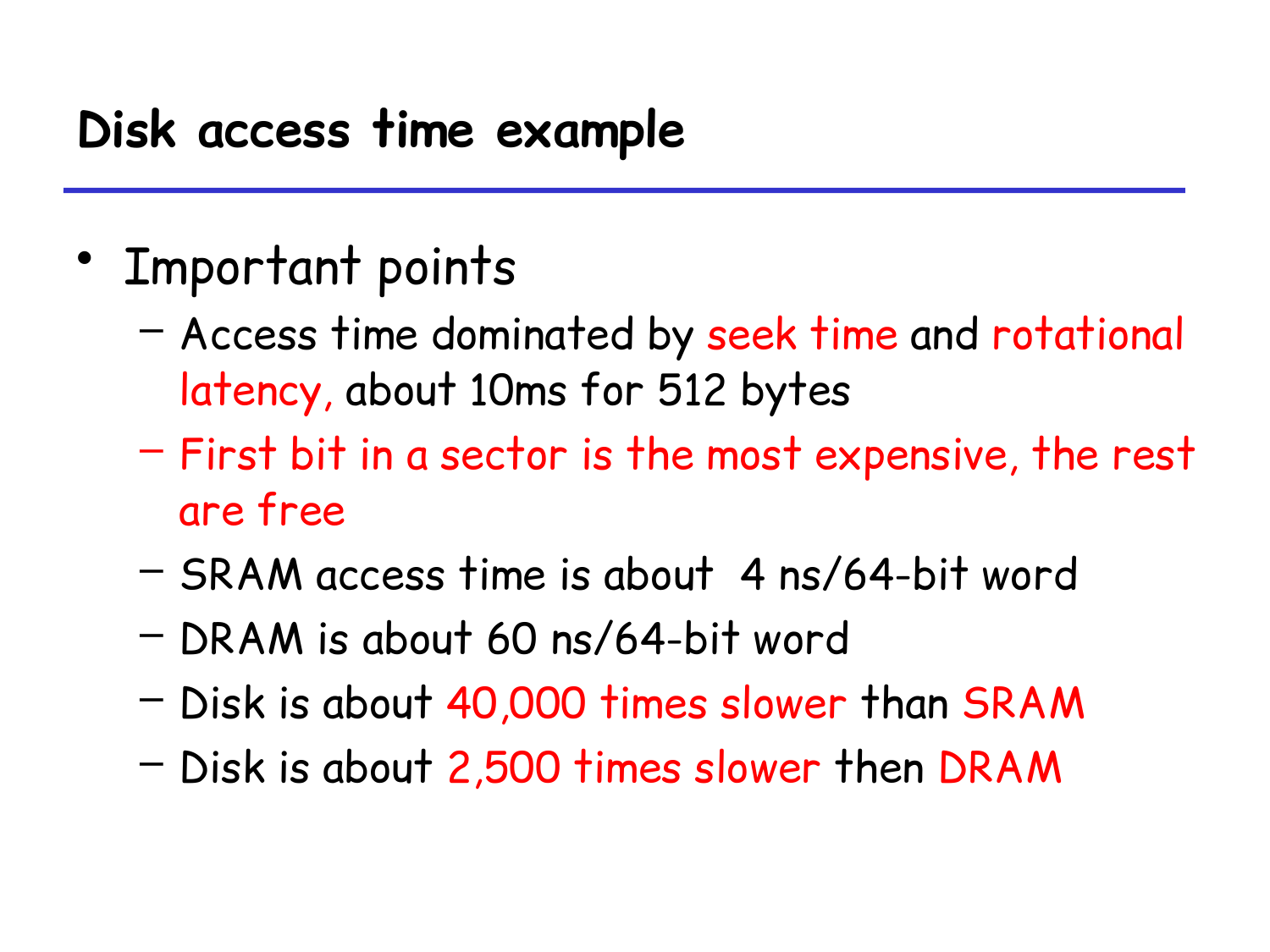

# Disk access time example
Important points
Access time dominated by seek time and rotational latency, about 10ms for 512 bytes
First bit in a sector is the most expensive, the rest are free
SRAM access time is about  4 ns/64-bit word
DRAM is about 60 ns/64-bit word
Disk is about 40,000 times slower than SRAM
Disk is about 2,500 times slower then DRAM
46